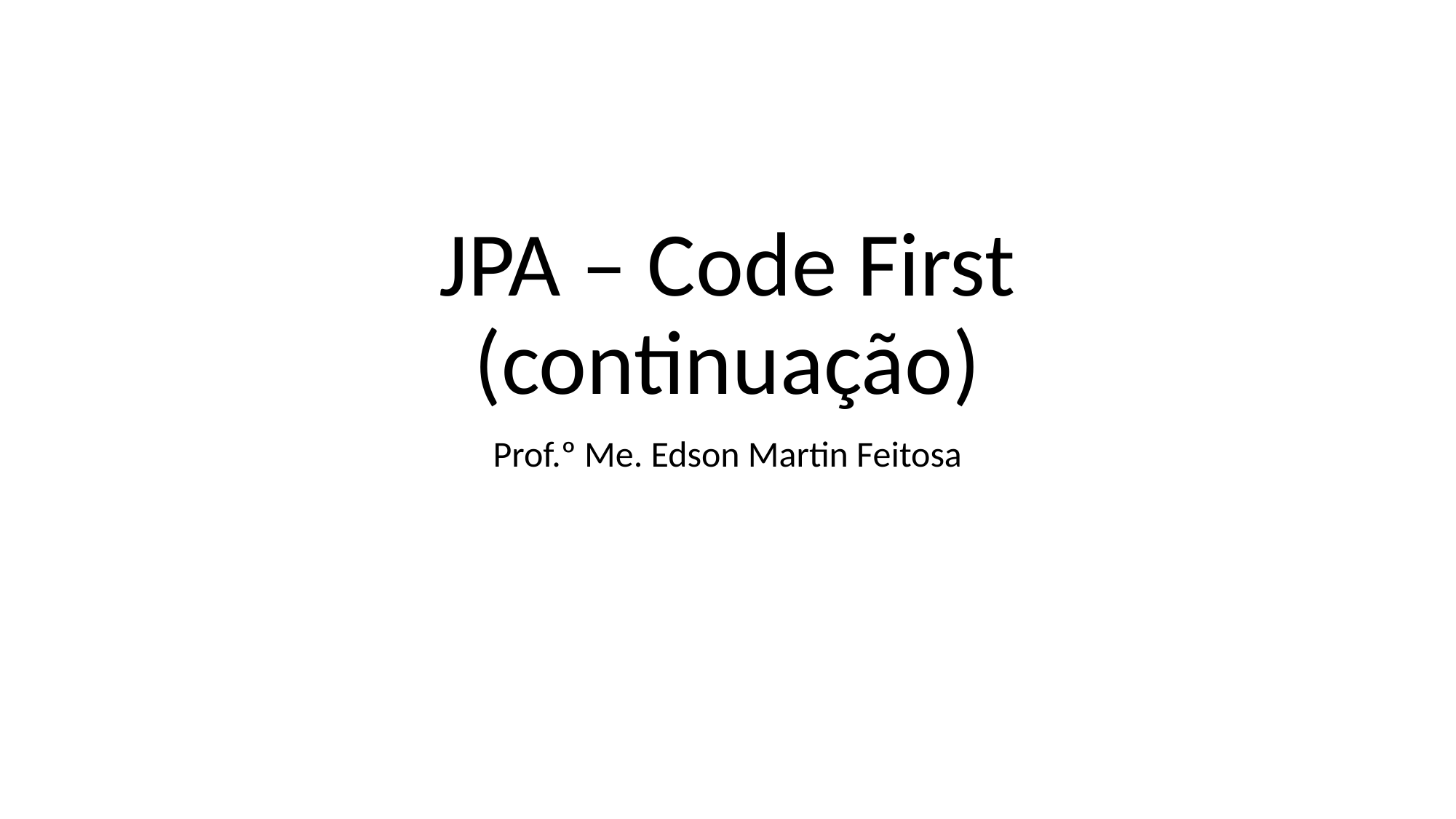

# JPA – Code First (continuação)
Prof.º Me. Edson Martin Feitosa